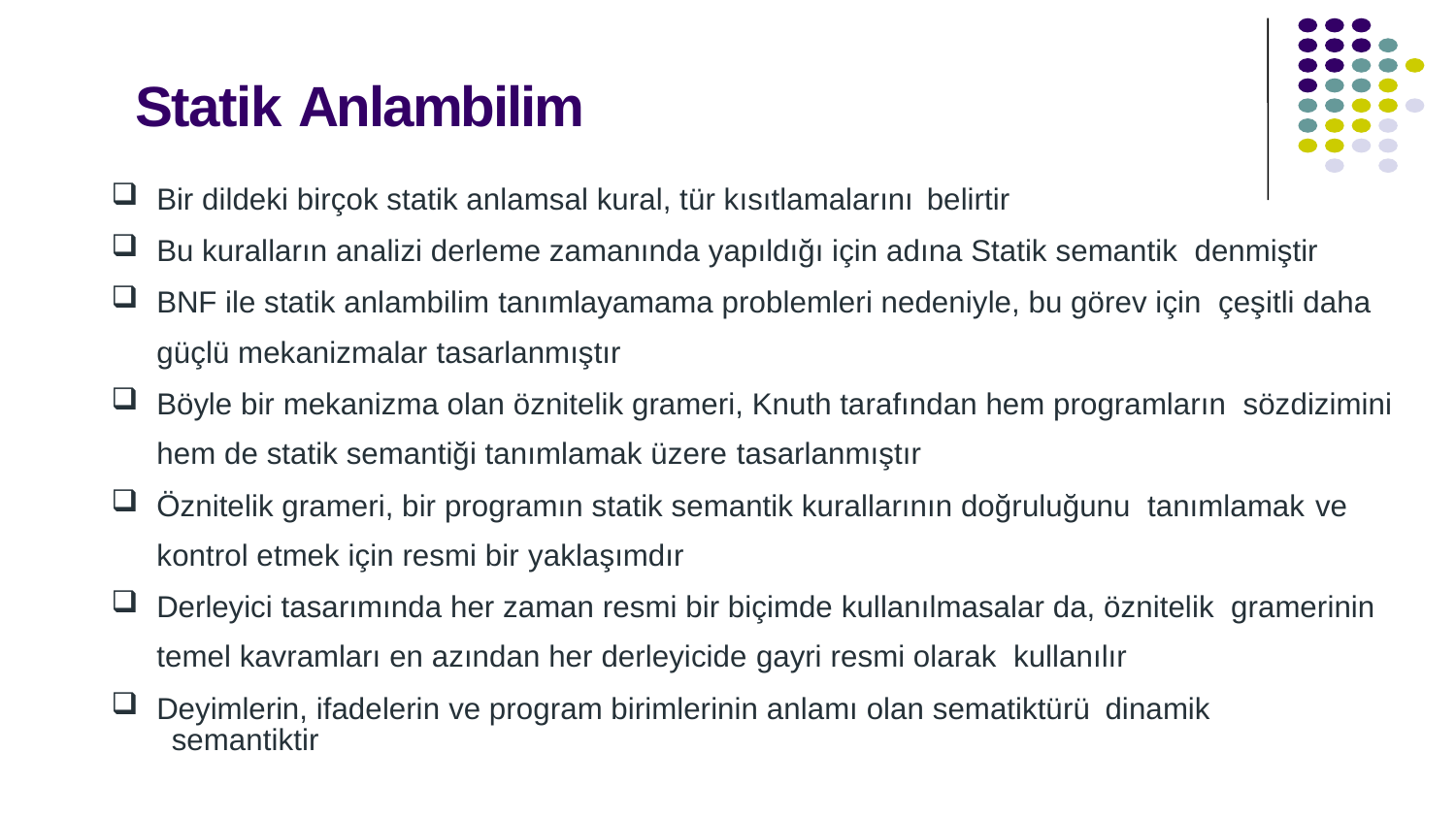

# Statik Anlambilim
Bir dildeki birçok statik anlamsal kural, tür kısıtlamalarını belirtir
Bu kuralların analizi derleme zamanında yapıldığı için adına Statik semantik  denmiştir
BNF ile statik anlambilim tanımlayamama problemleri nedeniyle, bu görev için  çeşitli daha güçlü mekanizmalar tasarlanmıştır
Böyle bir mekanizma olan öznitelik grameri, Knuth tarafından hem programların  sözdizimini hem de statik semantiği tanımlamak üzere tasarlanmıştır
Öznitelik grameri, bir programın statik semantik kurallarının doğruluğunu  tanımlamak ve kontrol etmek için resmi bir yaklaşımdır
Derleyici tasarımında her zaman resmi bir biçimde kullanılmasalar da, öznitelik  gramerinin temel kavramları en azından her derleyicide gayri resmi olarak  kullanılır
Deyimlerin, ifadelerin ve program birimlerinin anlamı olan sematiktürü dinamik
semantiktir